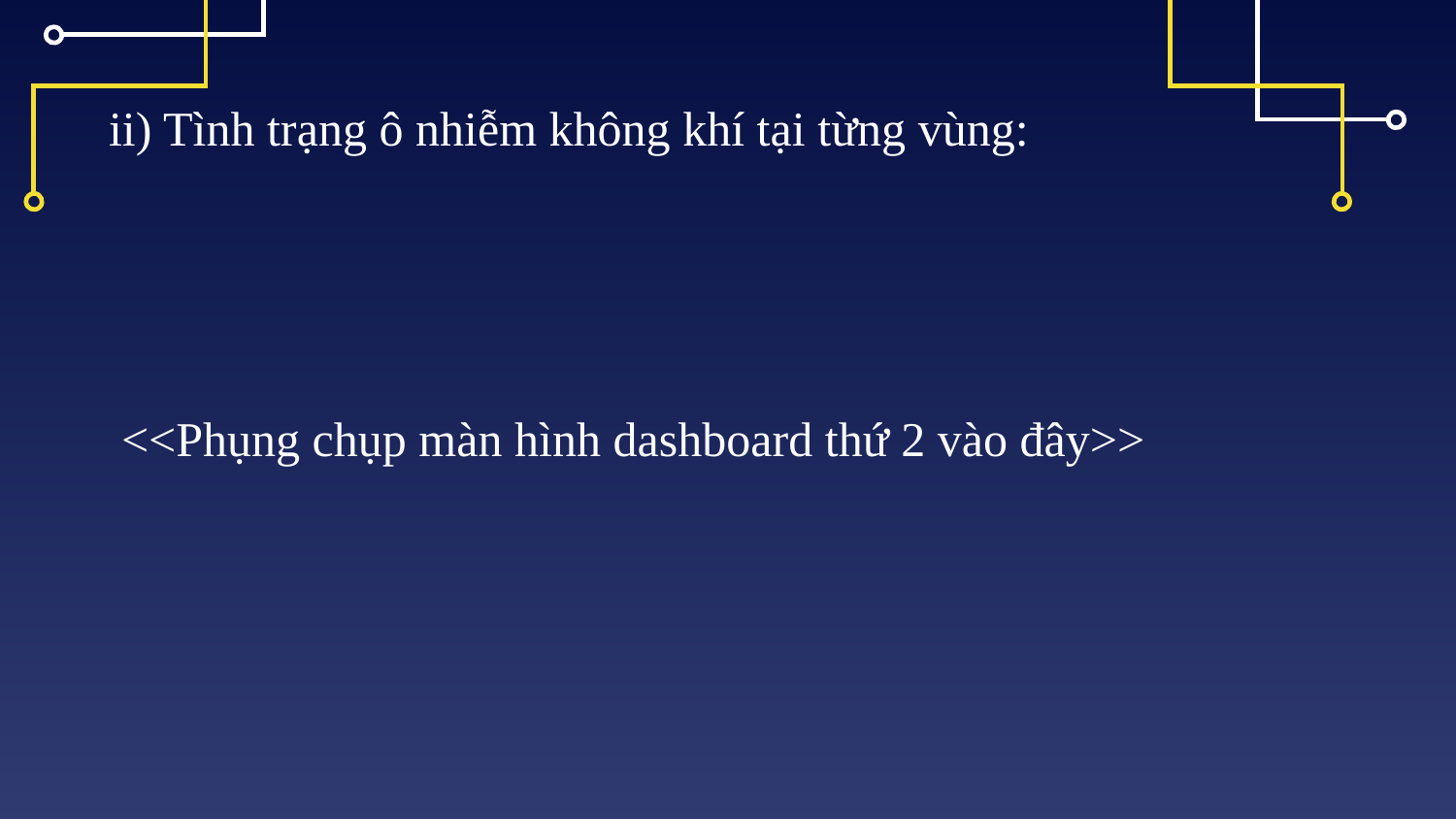

ii) Tình trạng ô nhiễm không khí tại từng vùng:
<<Phụng chụp màn hình dashboard thứ 2 vào đây>>